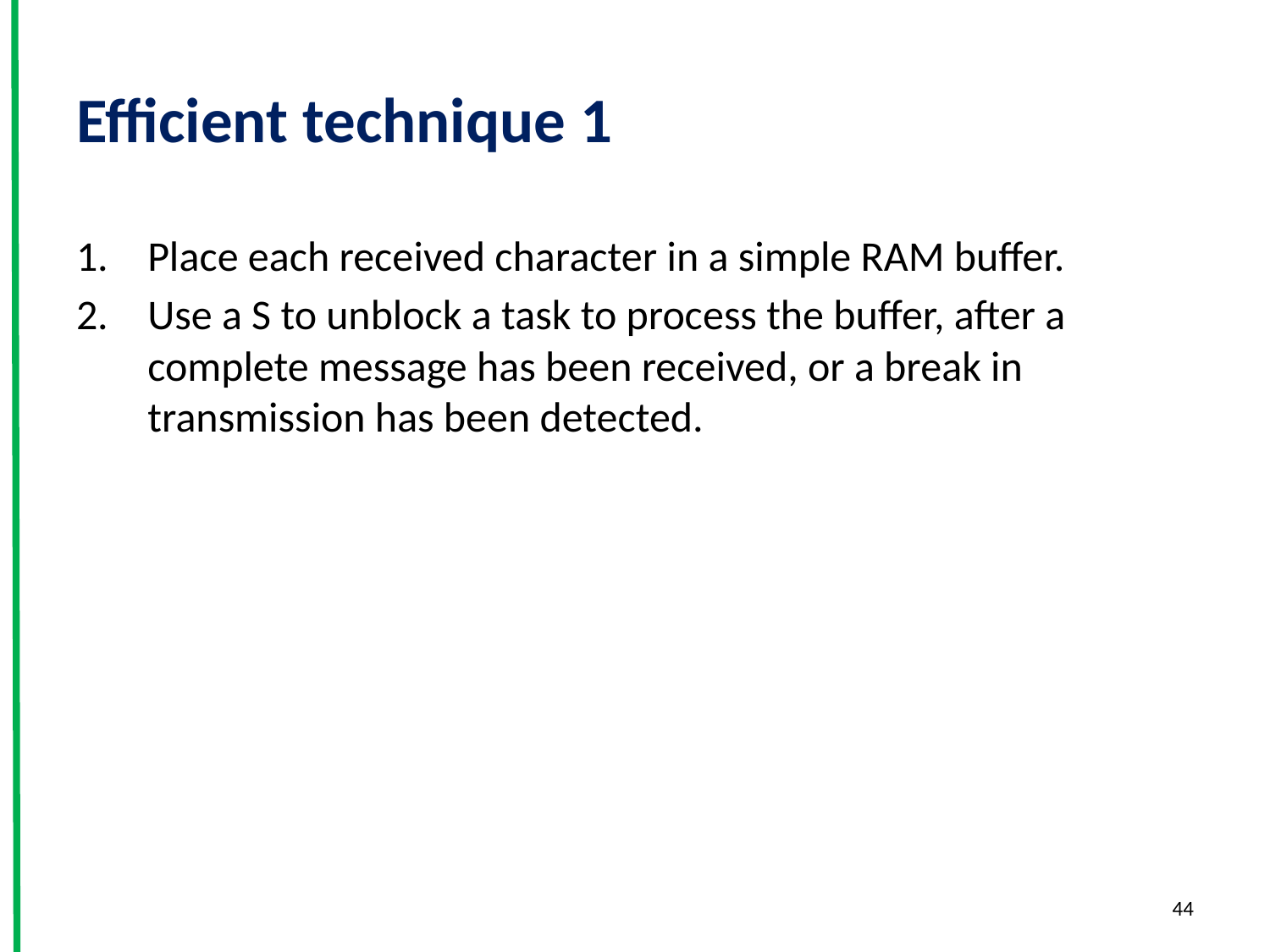

# Efficient technique 1
Place each received character in a simple RAM buffer.
Use a S to unblock a task to process the buffer, after a complete message has been received, or a break in transmission has been detected.

44